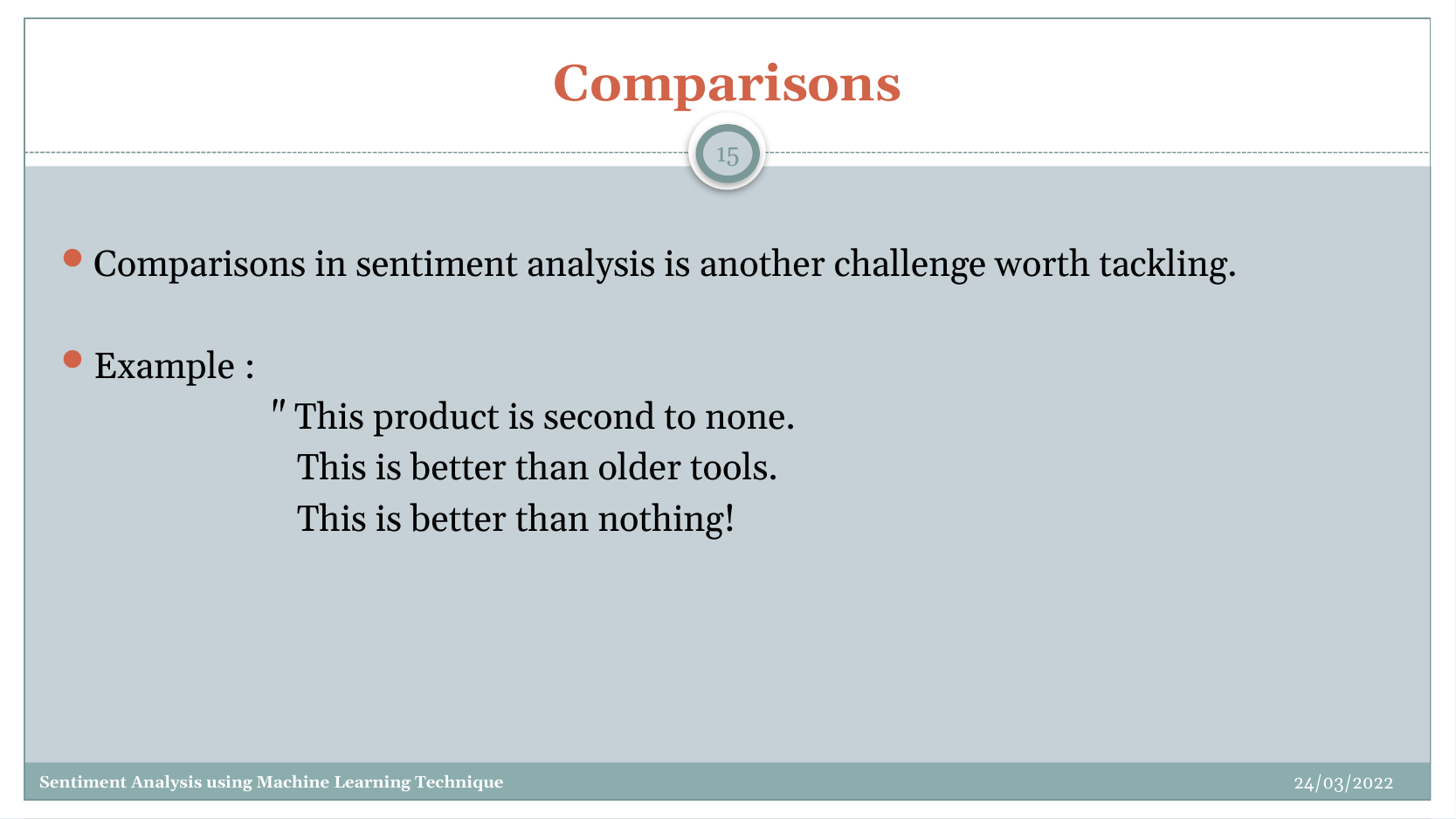

# Comparisons
15

Comparisons in sentiment analysis is another challenge worth tackling.

Example :
                        " This product is second to none.
                           This is better than older tools.
                           This is better than nothing!

24/03/2022
Sentiment Analysis using Machine Learning Technique